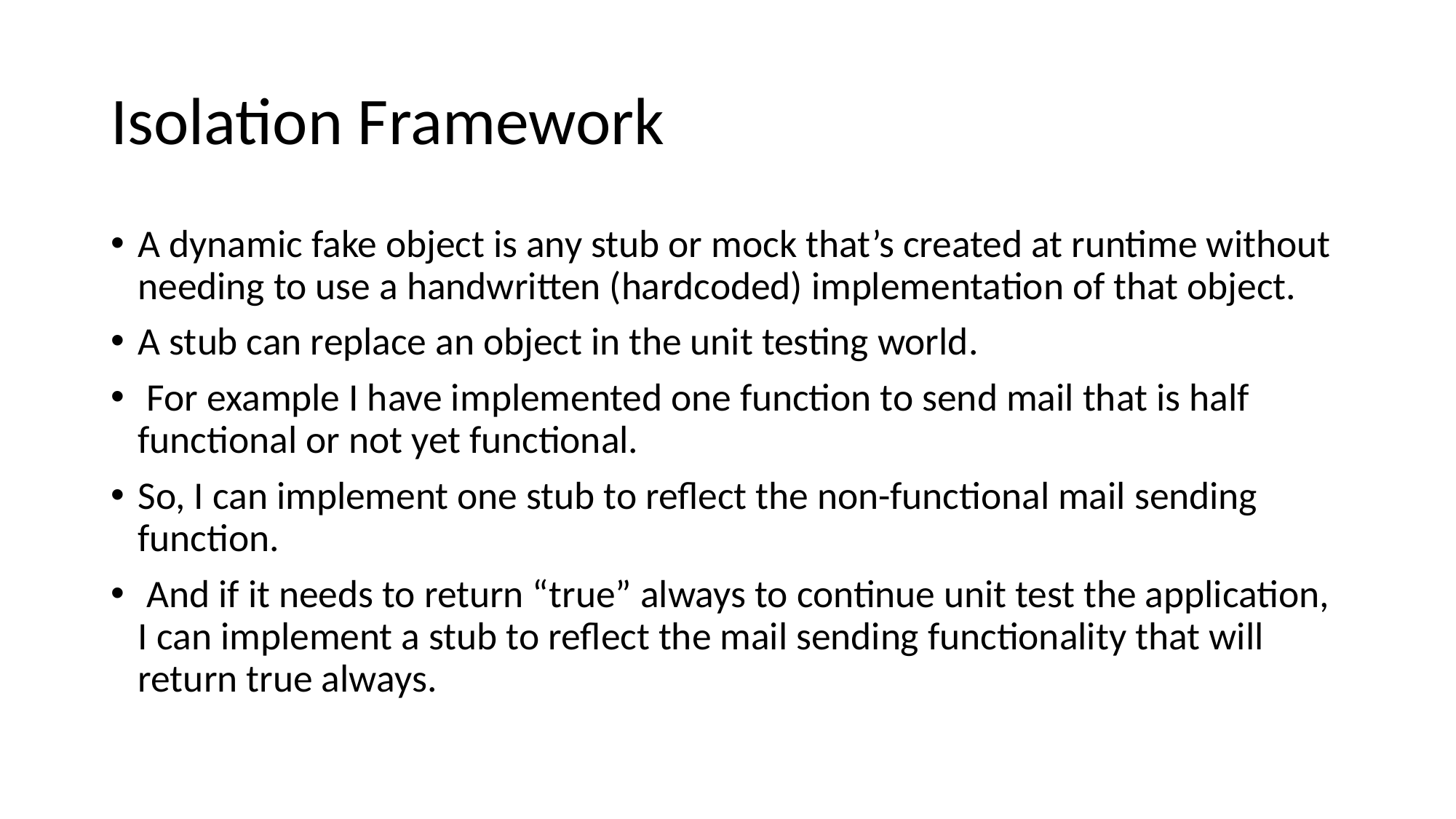

# Isolation Framework
A dynamic fake object is any stub or mock that’s created at runtime without needing to use a handwritten (hardcoded) implementation of that object.
A stub can replace an object in the unit testing world.
 For example I have implemented one function to send mail that is half functional or not yet functional.
So, I can implement one stub to reflect the non-functional mail sending function.
 And if it needs to return “true” always to continue unit test the application, I can implement a stub to reflect the mail sending functionality that will return true always.